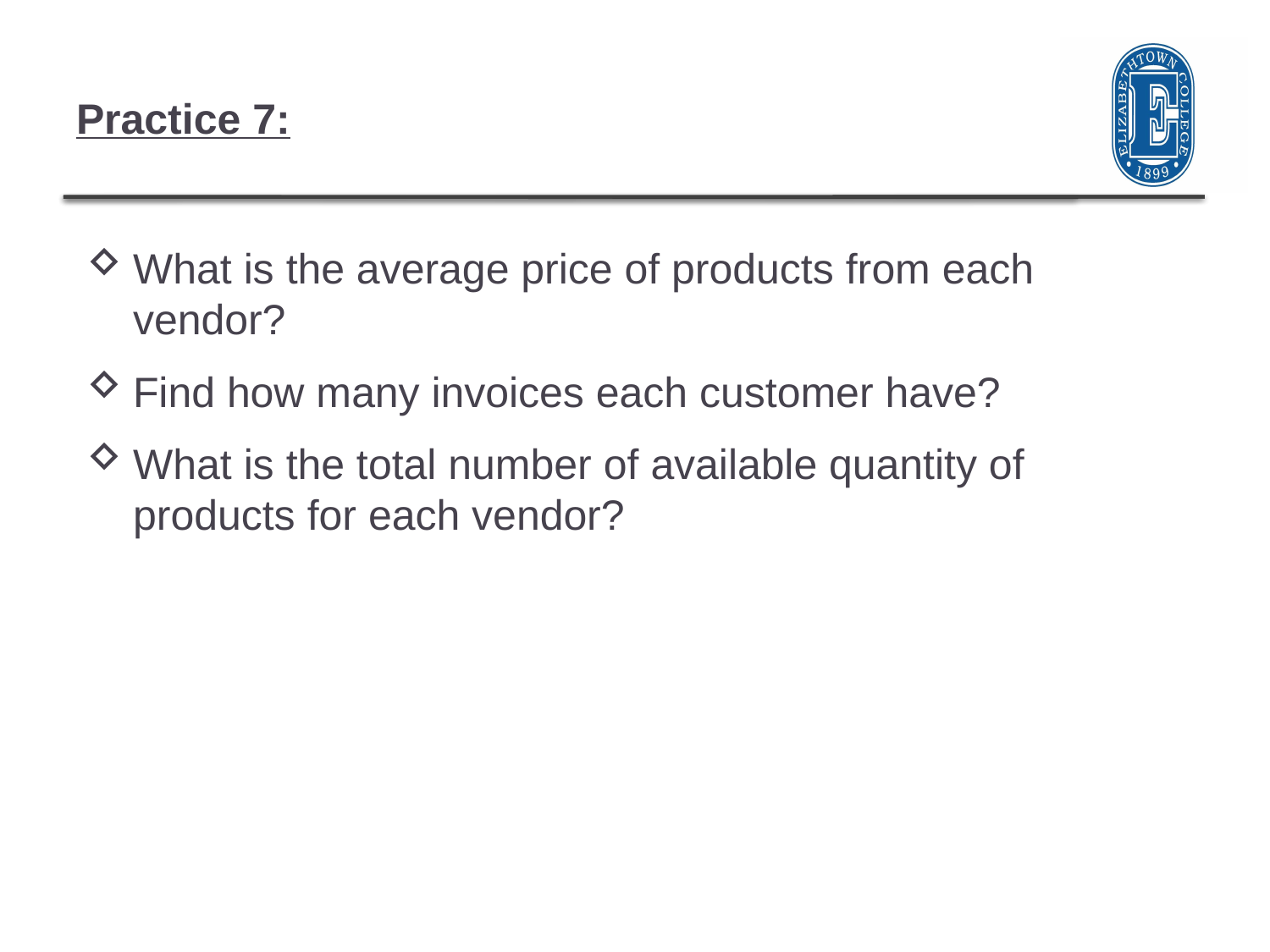

# Practice 7:
What is the average price of products from each vendor?
Find how many invoices each customer have?
What is the total number of available quantity of products for each vendor?